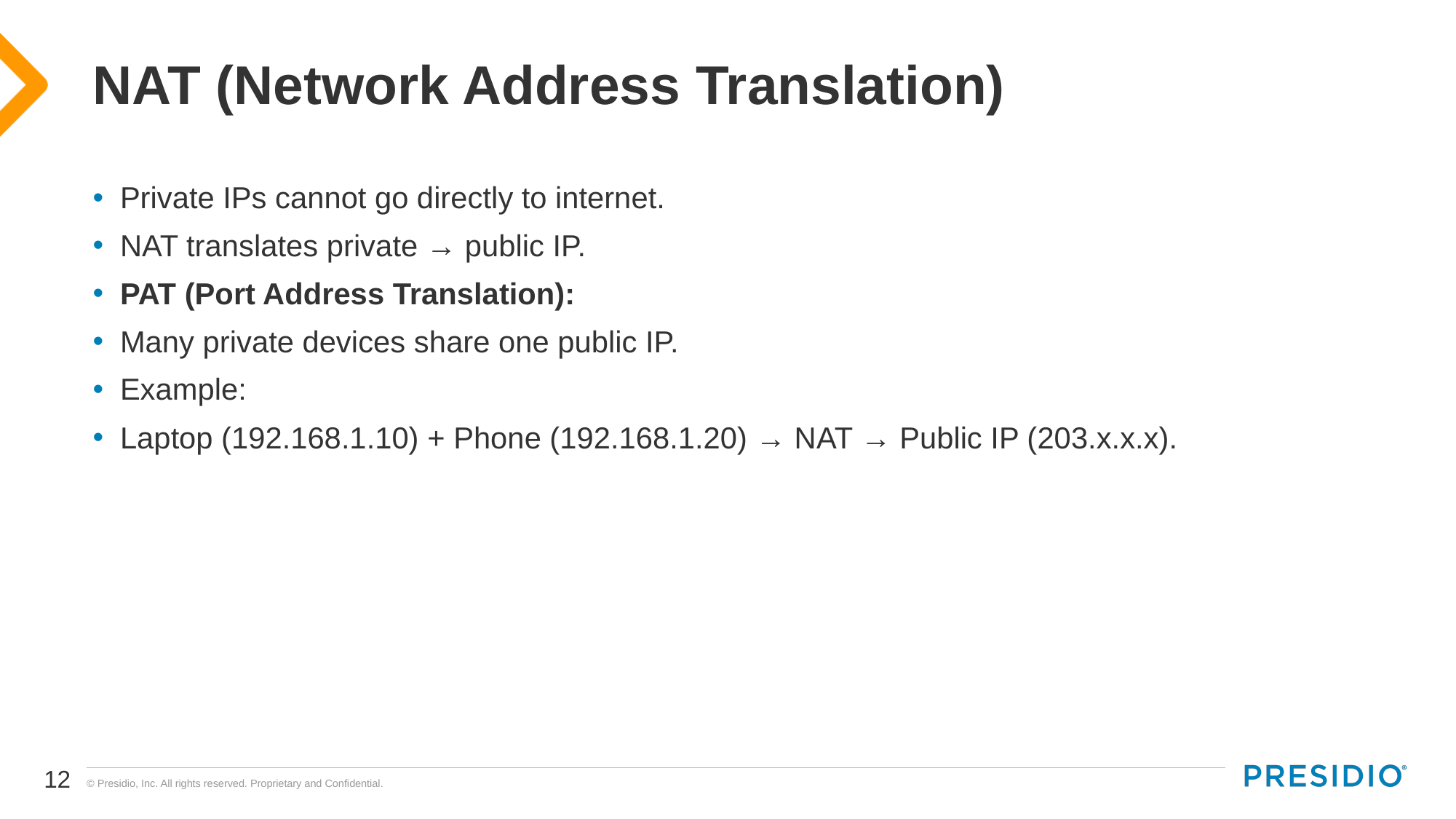

# NAT (Network Address Translation)
Private IPs cannot go directly to internet.
NAT translates private → public IP.
PAT (Port Address Translation):
Many private devices share one public IP.
Example:
Laptop (192.168.1.10) + Phone (192.168.1.20) → NAT → Public IP (203.x.x.x).
12